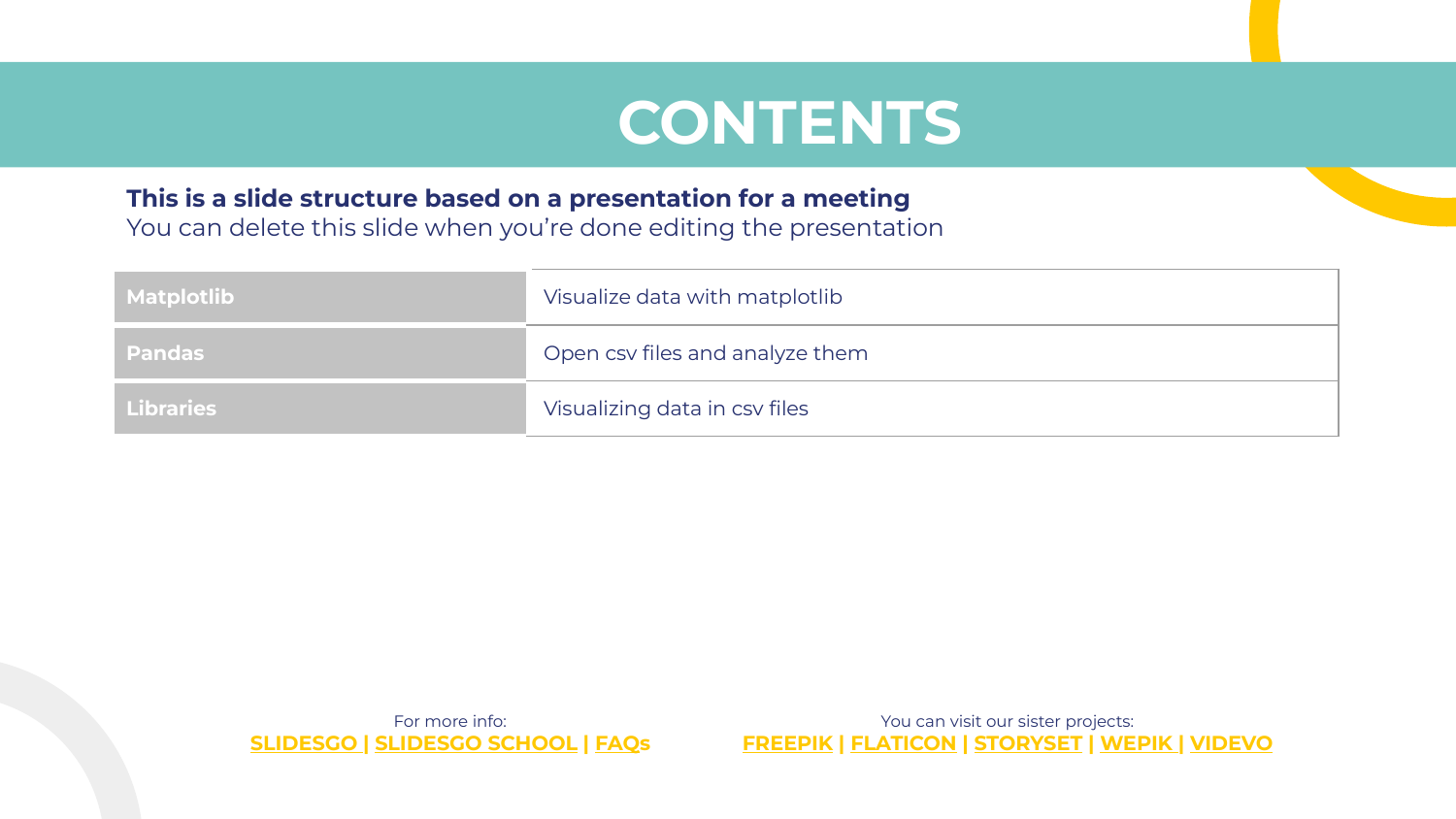

# CONTENTS
This is a slide structure based on a presentation for a meeting
You can delete this slide when you’re done editing the presentation
| Matplotlib | Visualize data with matplotlib |
| --- | --- |
| Pandas | Open csv files and analyze them |
| Libraries | Visualizing data in csv files |
For more info:
SLIDESGO | SLIDESGO SCHOOL | FAQs
You can visit our sister projects:
FREEPIK | FLATICON | STORYSET | WEPIK | VIDEVO